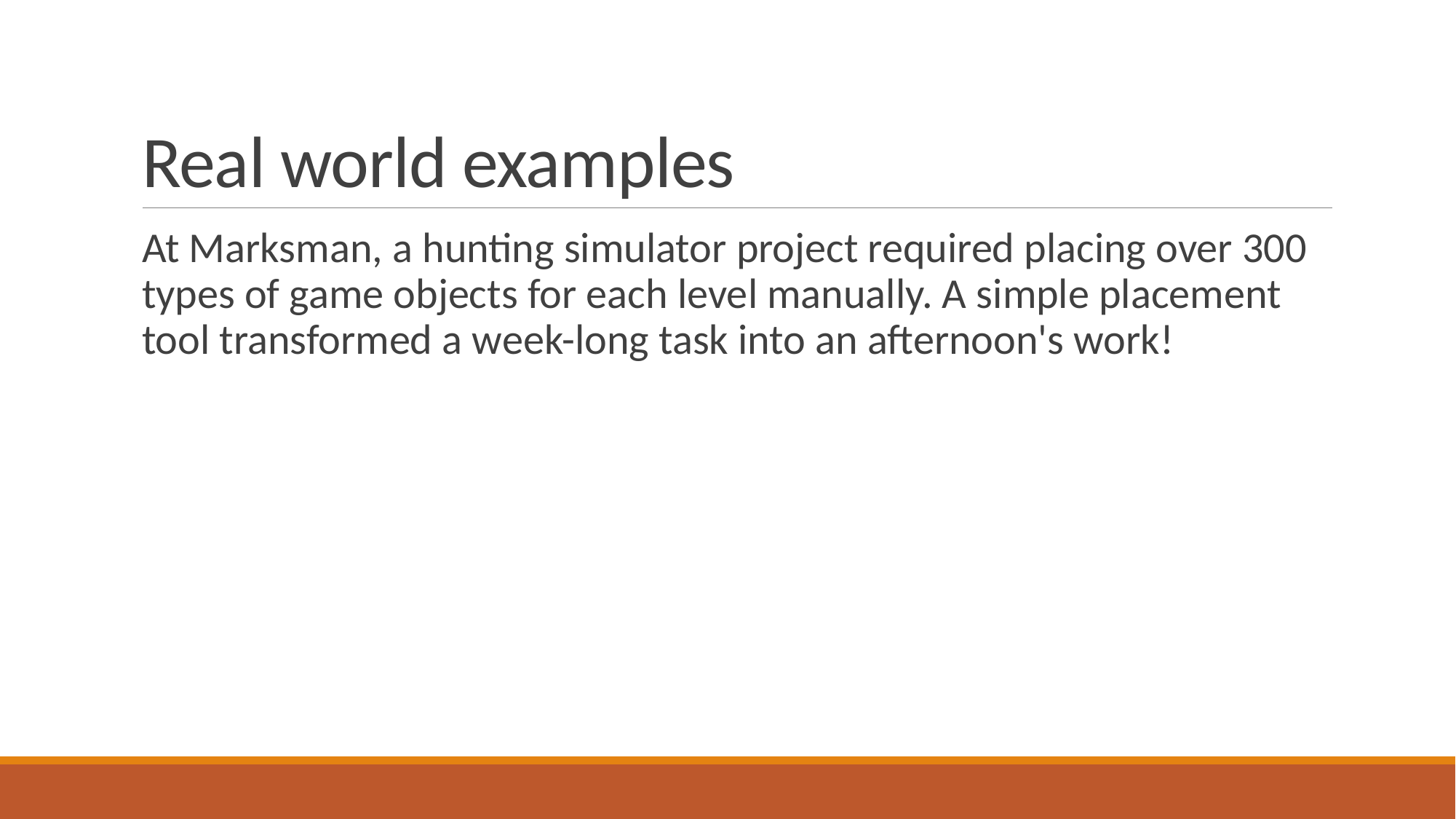

# Real world examples
At Marksman, a hunting simulator project required placing over 300 types of game objects for each level manually. A simple placement tool transformed a week-long task into an afternoon's work!